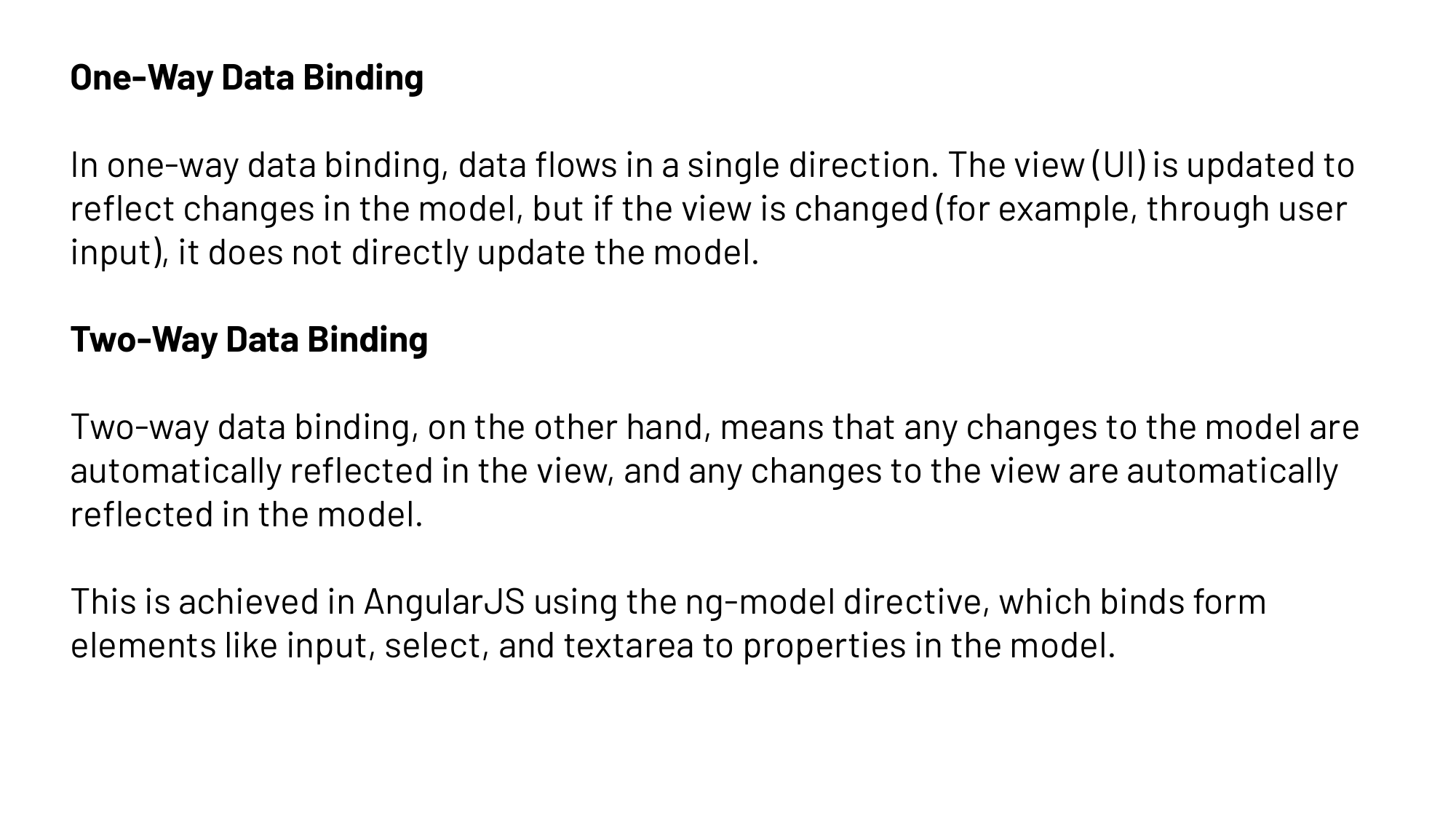

One-Way Data Binding

In one-way data binding, data flows in a single direction. The view (UI) is updated to reflect changes in the model, but if the view is changed (for example, through user input), it does not directly update the model.

Two-Way Data Binding

Two-way data binding, on the other hand, means that any changes to the model are automatically reflected in the view, and any changes to the view are automatically reflected in the model.

This is achieved in AngularJS using the ng-model directive, which binds form elements like input, select, and textarea to properties in the model.